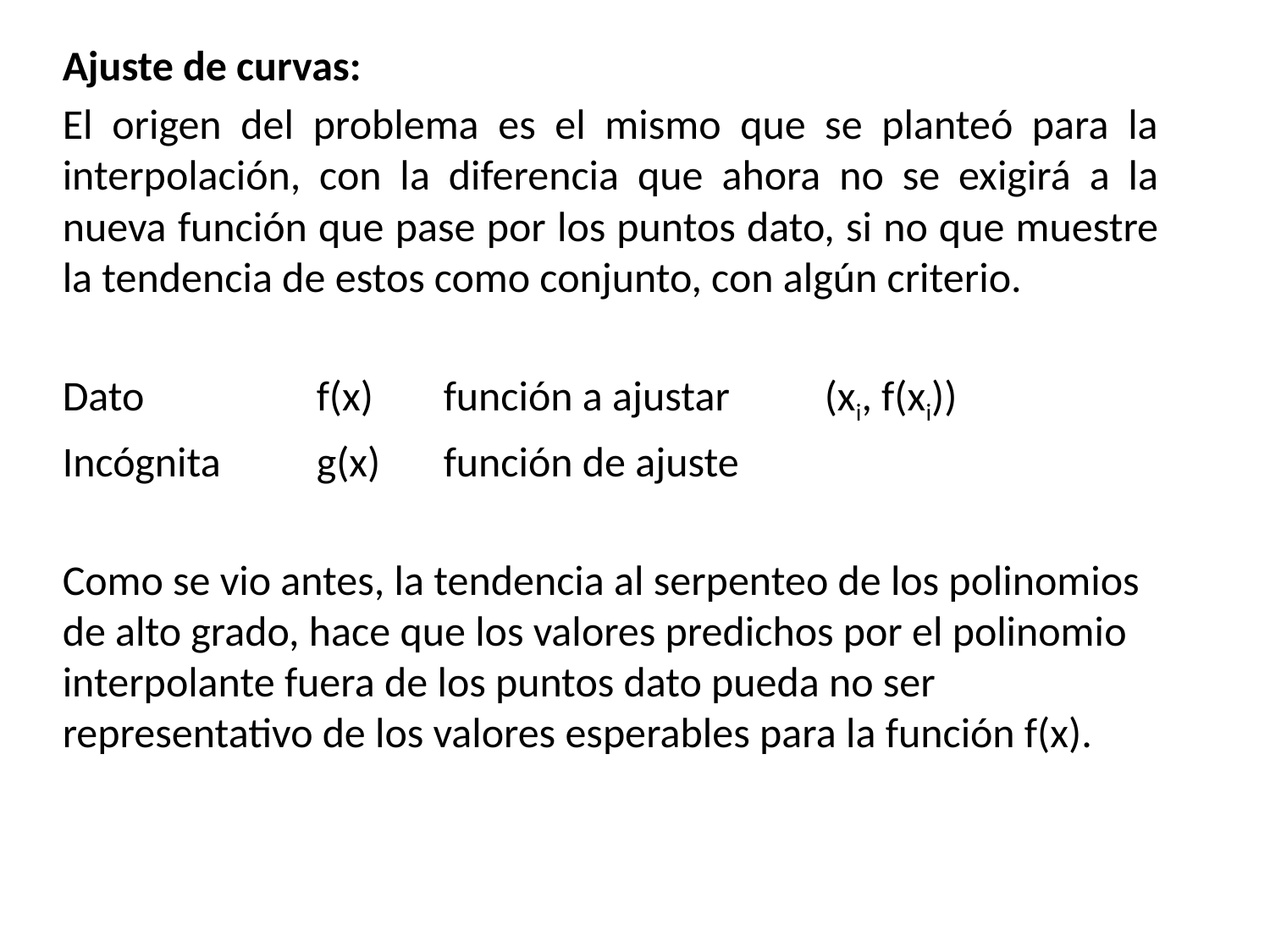

Ajuste de curvas:
El origen del problema es el mismo que se planteó para la interpolación, con la diferencia que ahora no se exigirá a la nueva función que pase por los puntos dato, si no que muestre la tendencia de estos como conjunto, con algún criterio.

Dato 		f(x)	función a ajustar	(xi, f(xi))
Incógnita	g(x)	función de ajuste

Como se vio antes, la tendencia al serpenteo de los polinomios de alto grado, hace que los valores predichos por el polinomio interpolante fuera de los puntos dato pueda no ser representativo de los valores esperables para la función f(x).